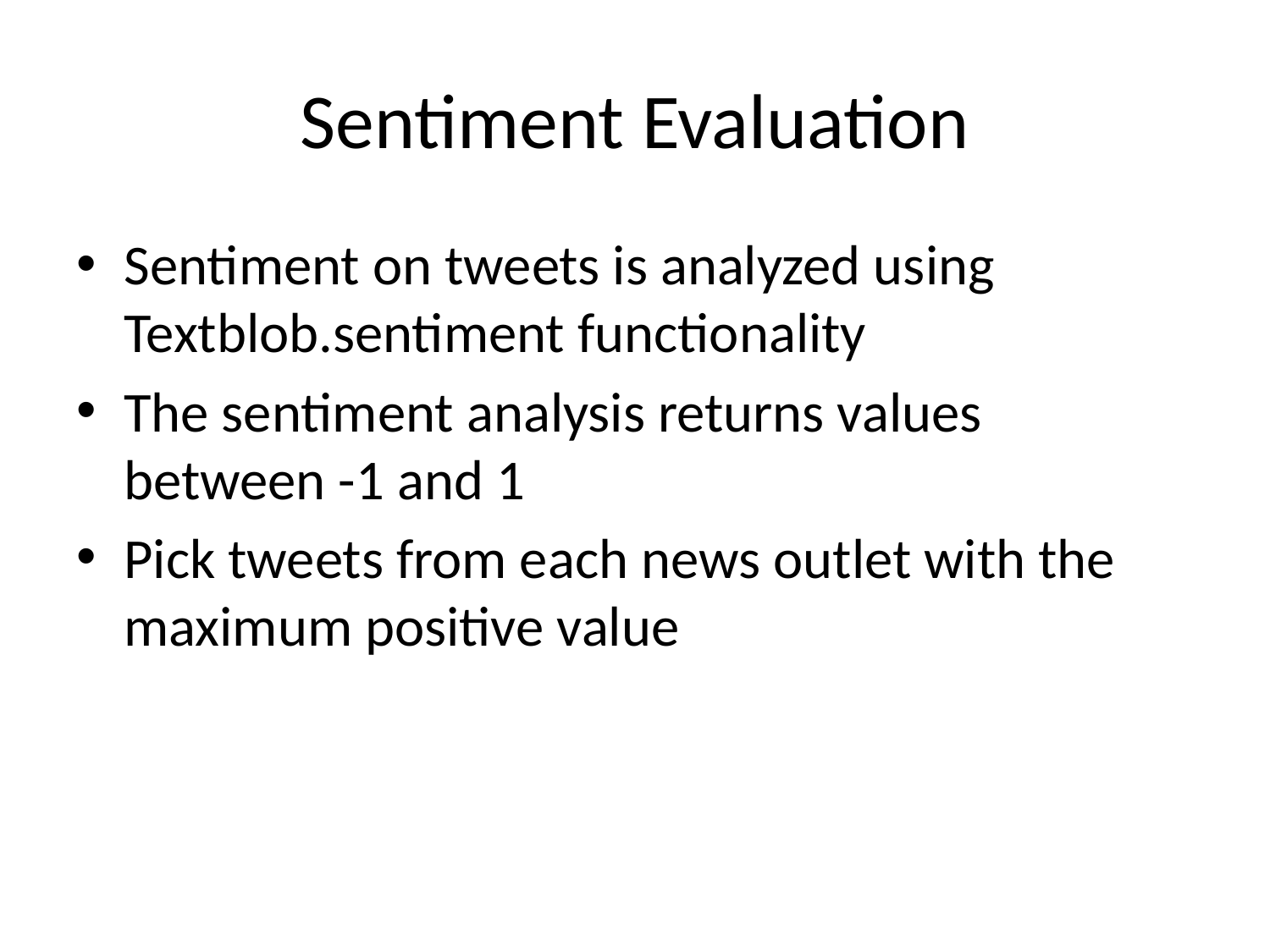

# Sentiment Evaluation
Sentiment on tweets is analyzed using Textblob.sentiment functionality
The sentiment analysis returns values between -1 and 1
Pick tweets from each news outlet with the maximum positive value